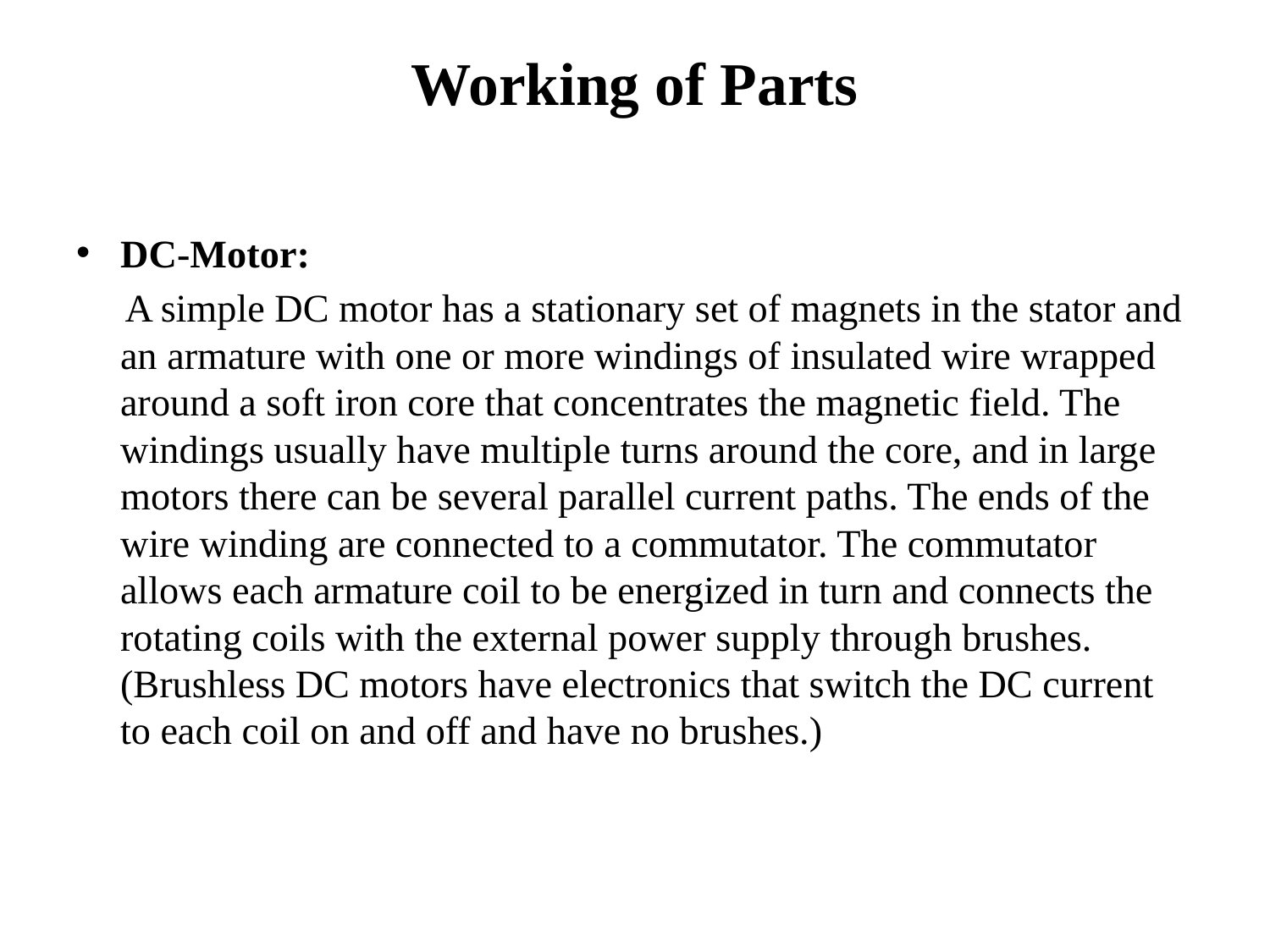

# Working of Parts
DC-Motor:
     A simple DC motor has a stationary set of magnets in the stator and an armature with one or more windings of insulated wire wrapped around a soft iron core that concentrates the magnetic field. The windings usually have multiple turns around the core, and in large motors there can be several parallel current paths. The ends of the wire winding are connected to a commutator. The commutator allows each armature coil to be energized in turn and connects the rotating coils with the external power supply through brushes. (Brushless DC motors have electronics that switch the DC current to each coil on and off and have no brushes.)